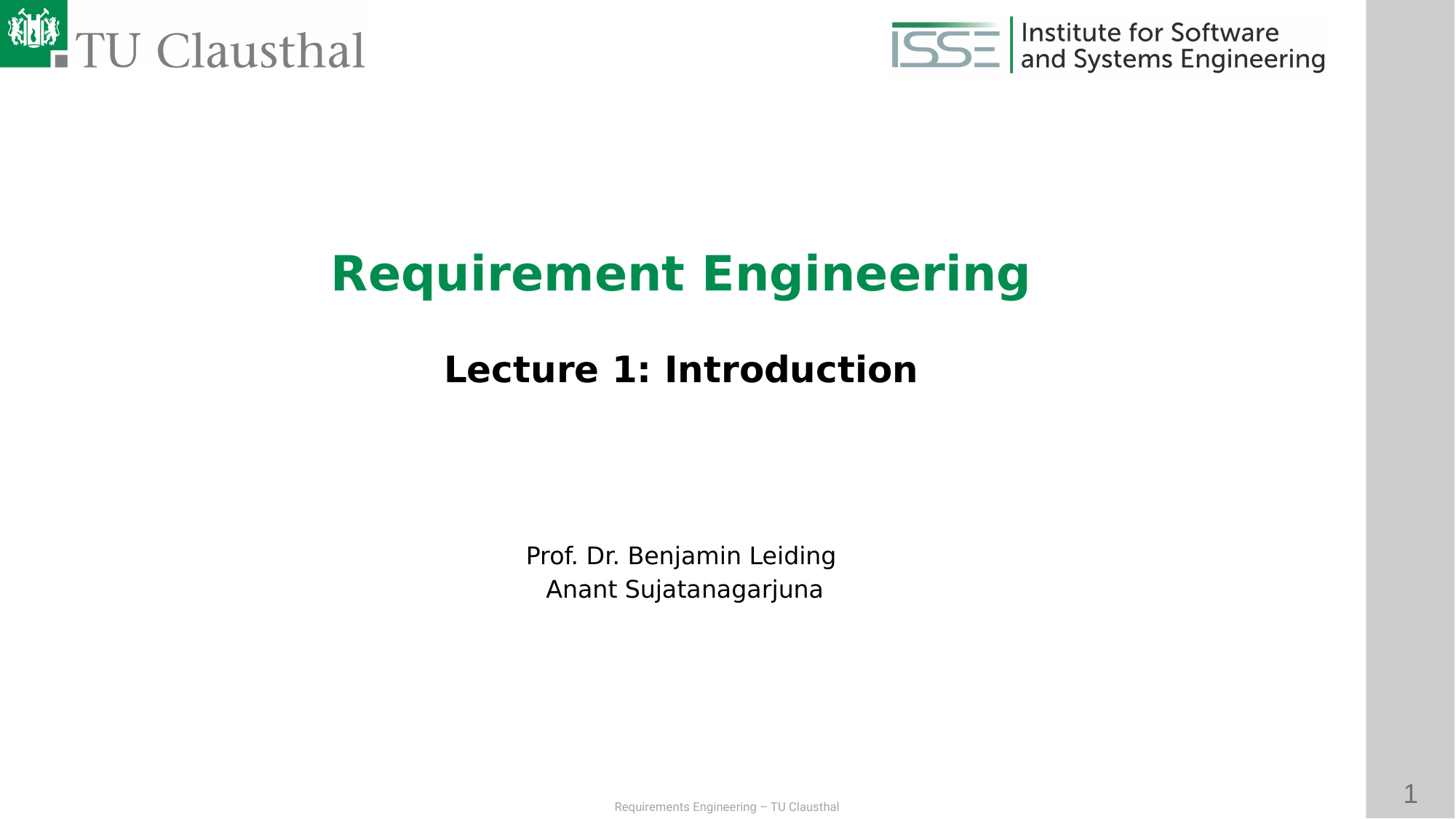

Requirement Engineering
Lecture 1: Introduction

Prof. Dr. Benjamin Leiding
 Anant Sujatanagarjuna